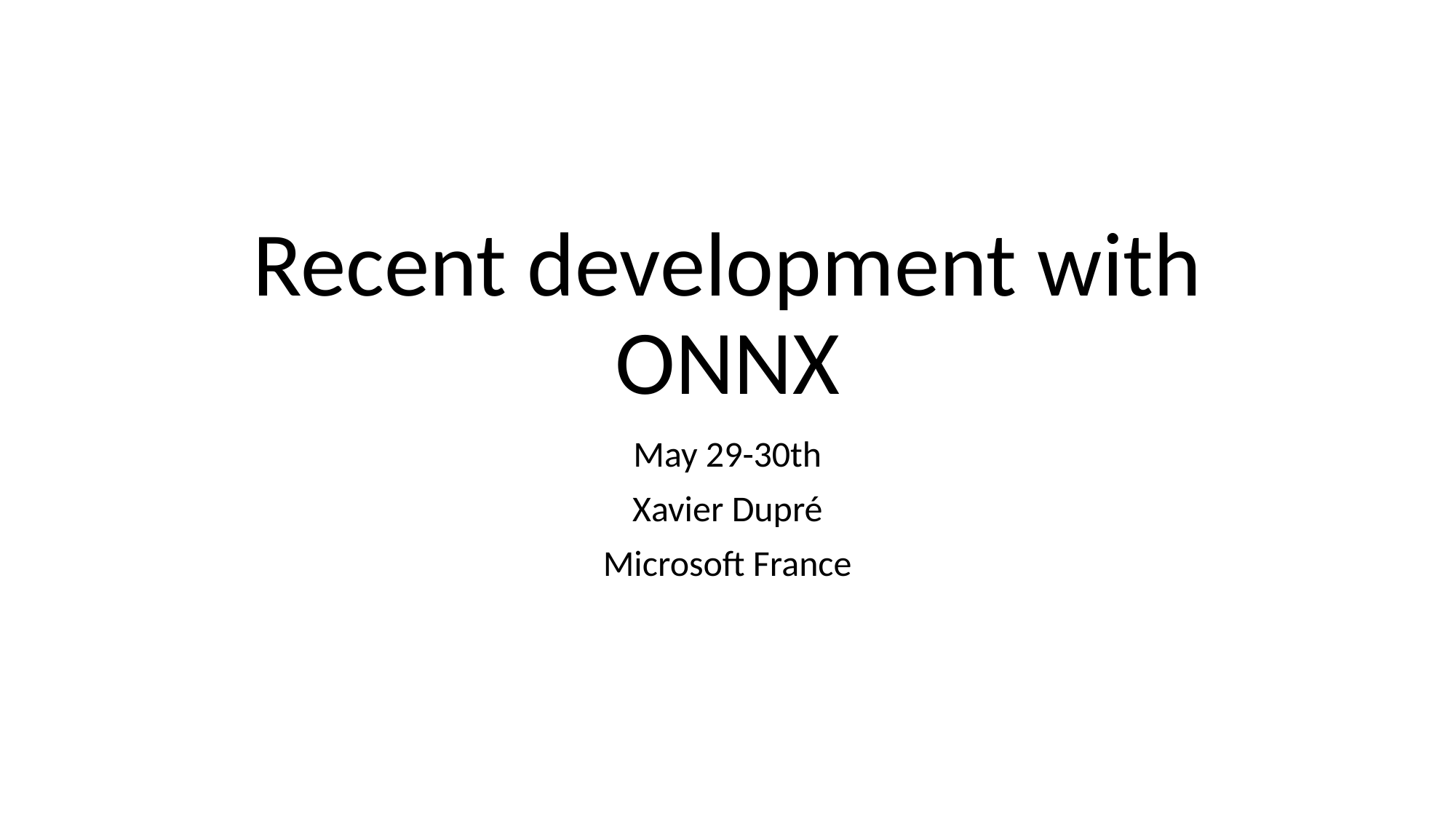

# Recent development with ONNX
May 29-30th
Xavier Dupré
Microsoft France